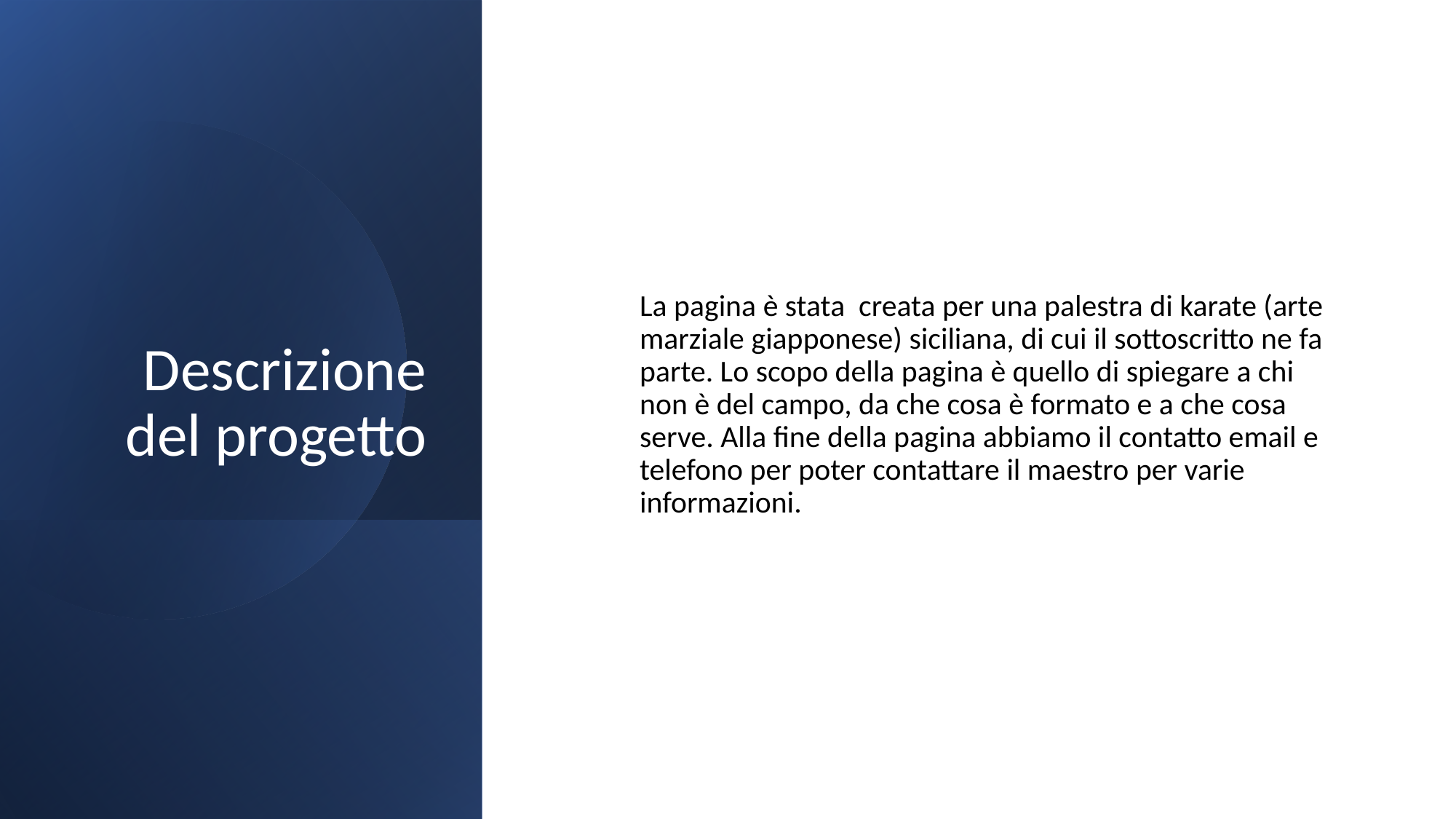

# Descrizione del progetto

La pagina è stata  creata per una palestra di karate (arte marziale giapponese) siciliana, di cui il sottoscritto ne fa parte. Lo scopo della pagina è quello di spiegare a chi non è del campo, da che cosa è formato e a che cosa serve. Alla fine della pagina abbiamo il contatto email e telefono per poter contattare il maestro per varie informazioni.